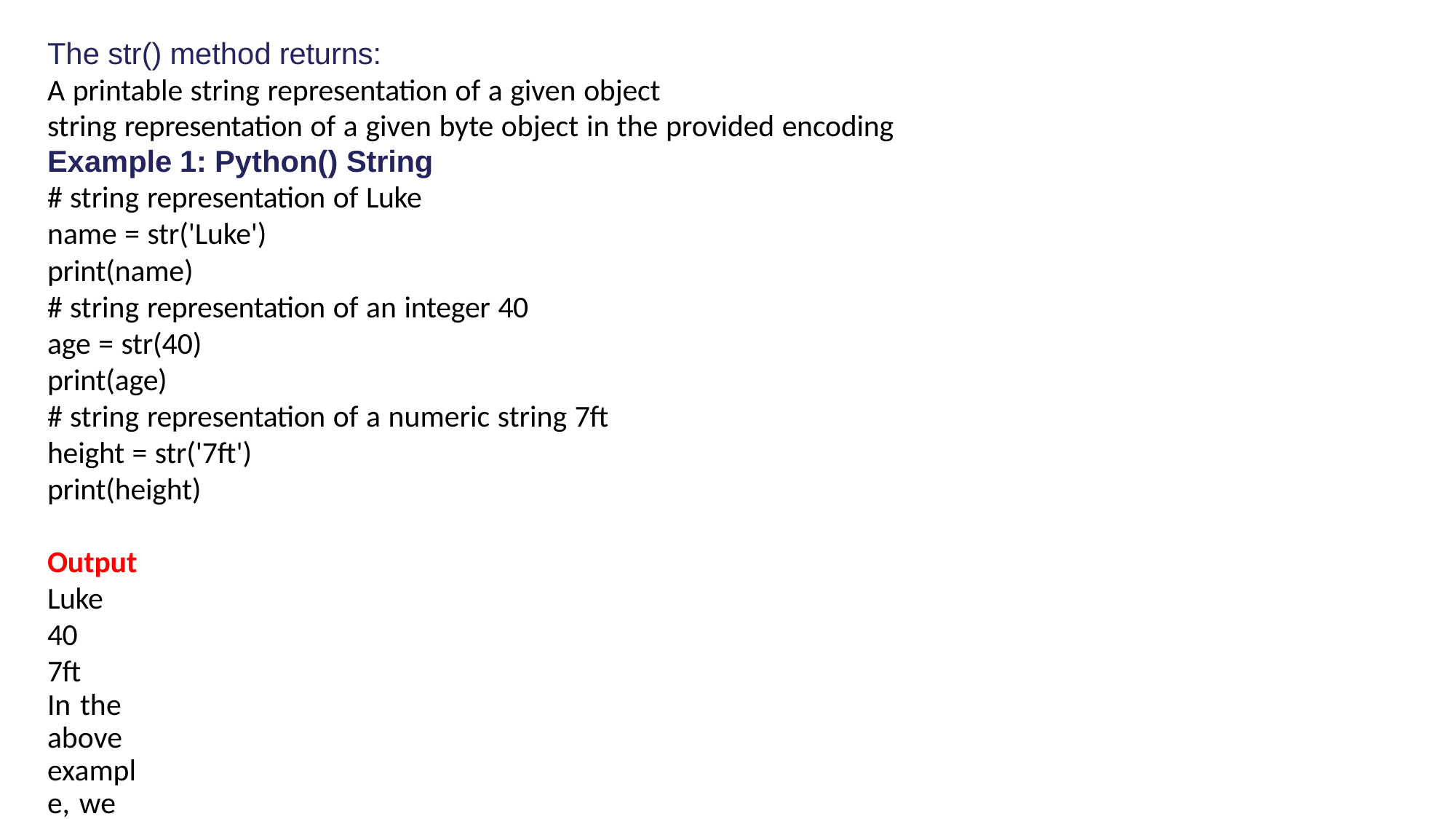

# The str() method returns:
A printable string representation of a given object
string representation of a given byte object in the provided encoding
Example 1: Python() String # string representation of Luke name = str('Luke')
print(name)
# string representation of an integer 40 age = str(40)
print(age)
# string representation of a numeric string 7ft height = str('7ft')
print(height)
Output Luke 40
7ft
In the above example, we have used the str() method with different types of
arguments like string, integer, and numeric string.
Prepared by Mushtaq A Dept. of CSE GCET